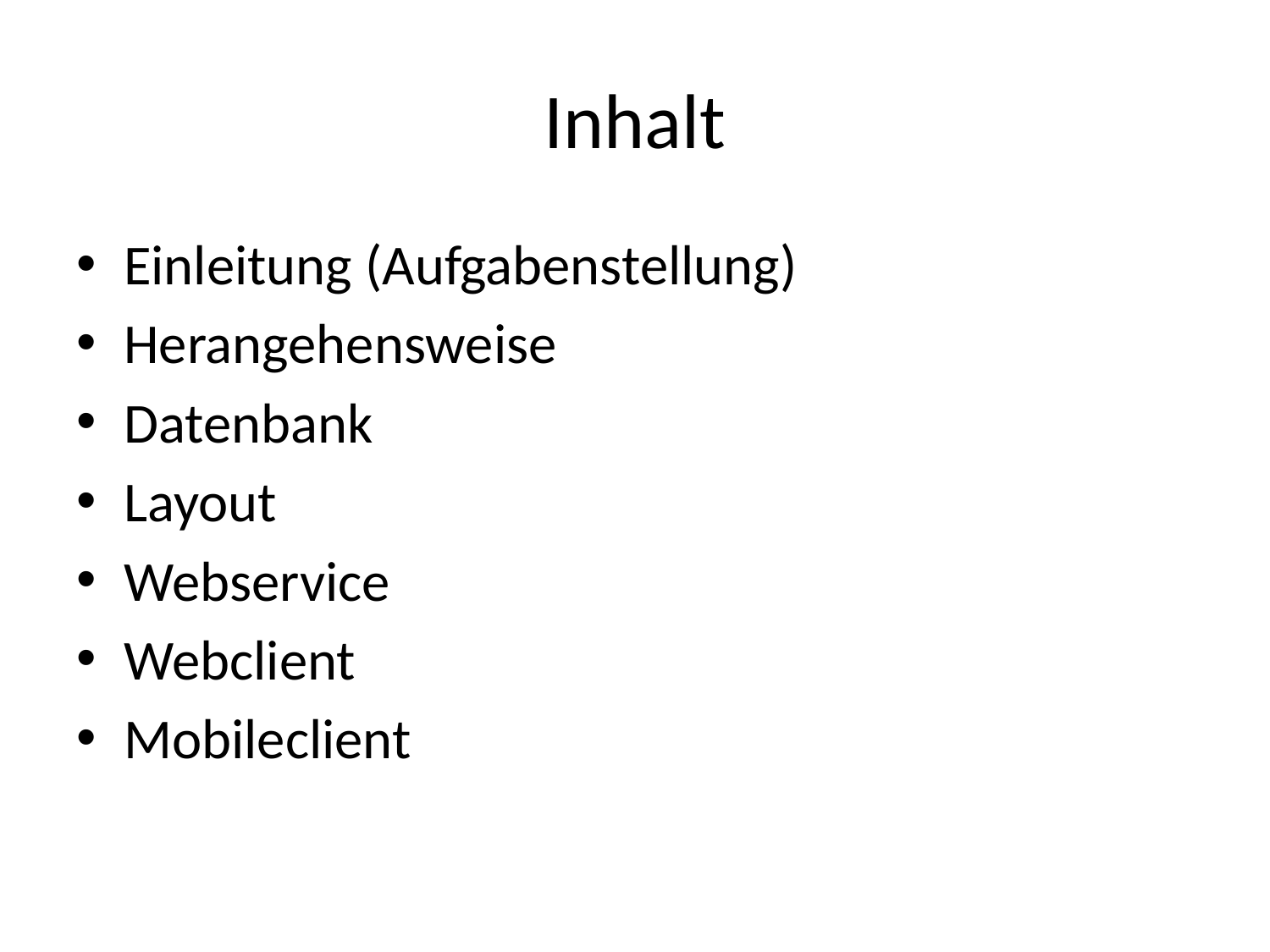

# Inhalt
Einleitung (Aufgabenstellung)
Herangehensweise
Datenbank
Layout
Webservice
Webclient
Mobileclient